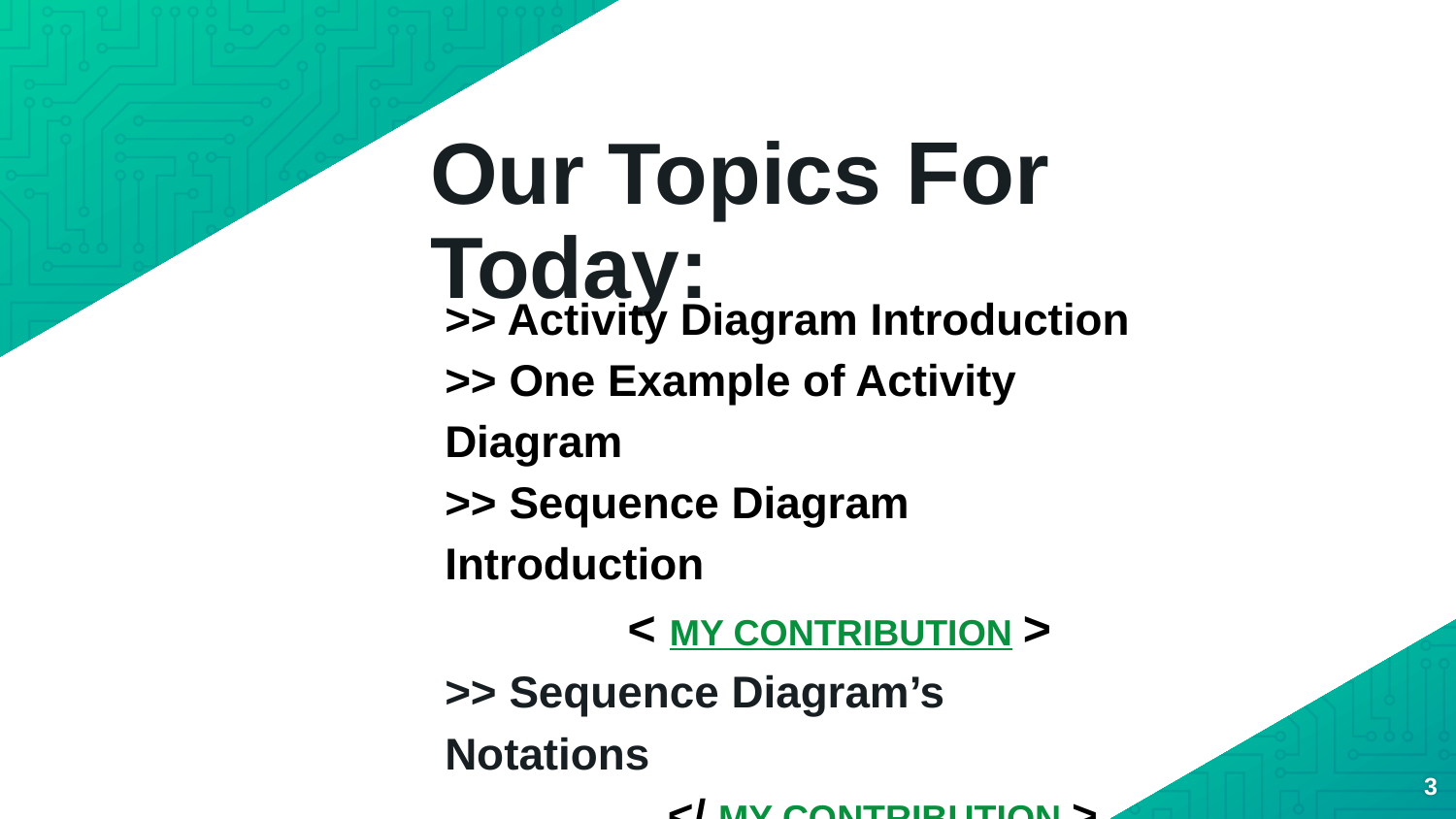

# Our Topics For Today:
>> Activity Diagram Introduction
>> One Example of Activity Diagram
>> Sequence Diagram Introduction
	   < MY CONTRIBUTION >
>> Sequence Diagram’s Notations
                  </ MY CONTRIBUTION >
>> Example of Sequence Diagram
3